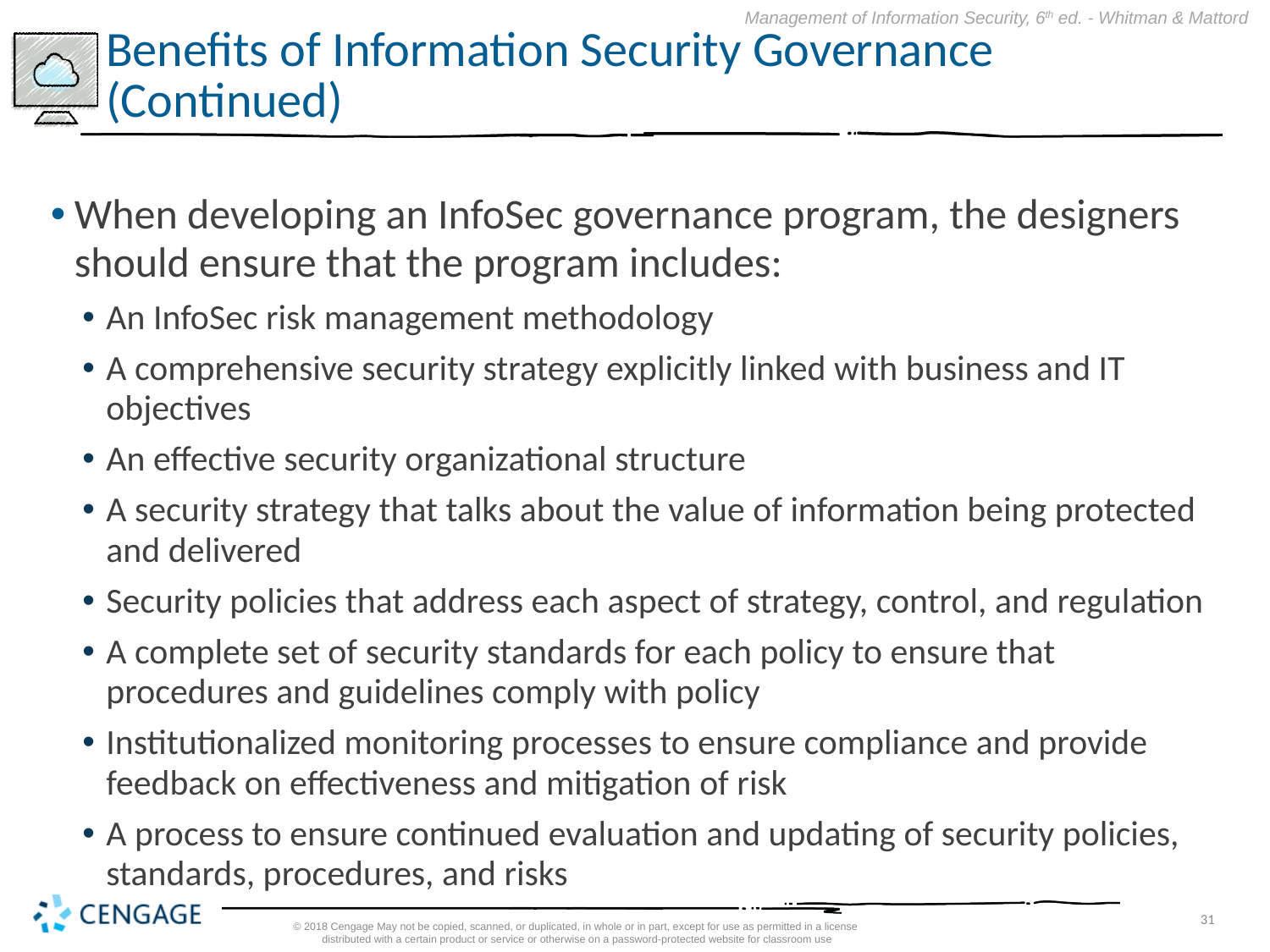

# Benefits of Information Security Governance (Continued)
When developing an InfoSec governance program, the designers should ensure that the program includes:
An InfoSec risk management methodology
A comprehensive security strategy explicitly linked with business and IT objectives
An effective security organizational structure
A security strategy that talks about the value of information being protected and delivered
Security policies that address each aspect of strategy, control, and regulation
A complete set of security standards for each policy to ensure that procedures and guidelines comply with policy
Institutionalized monitoring processes to ensure compliance and provide feedback on effectiveness and mitigation of risk
A process to ensure continued evaluation and updating of security policies, standards, procedures, and risks